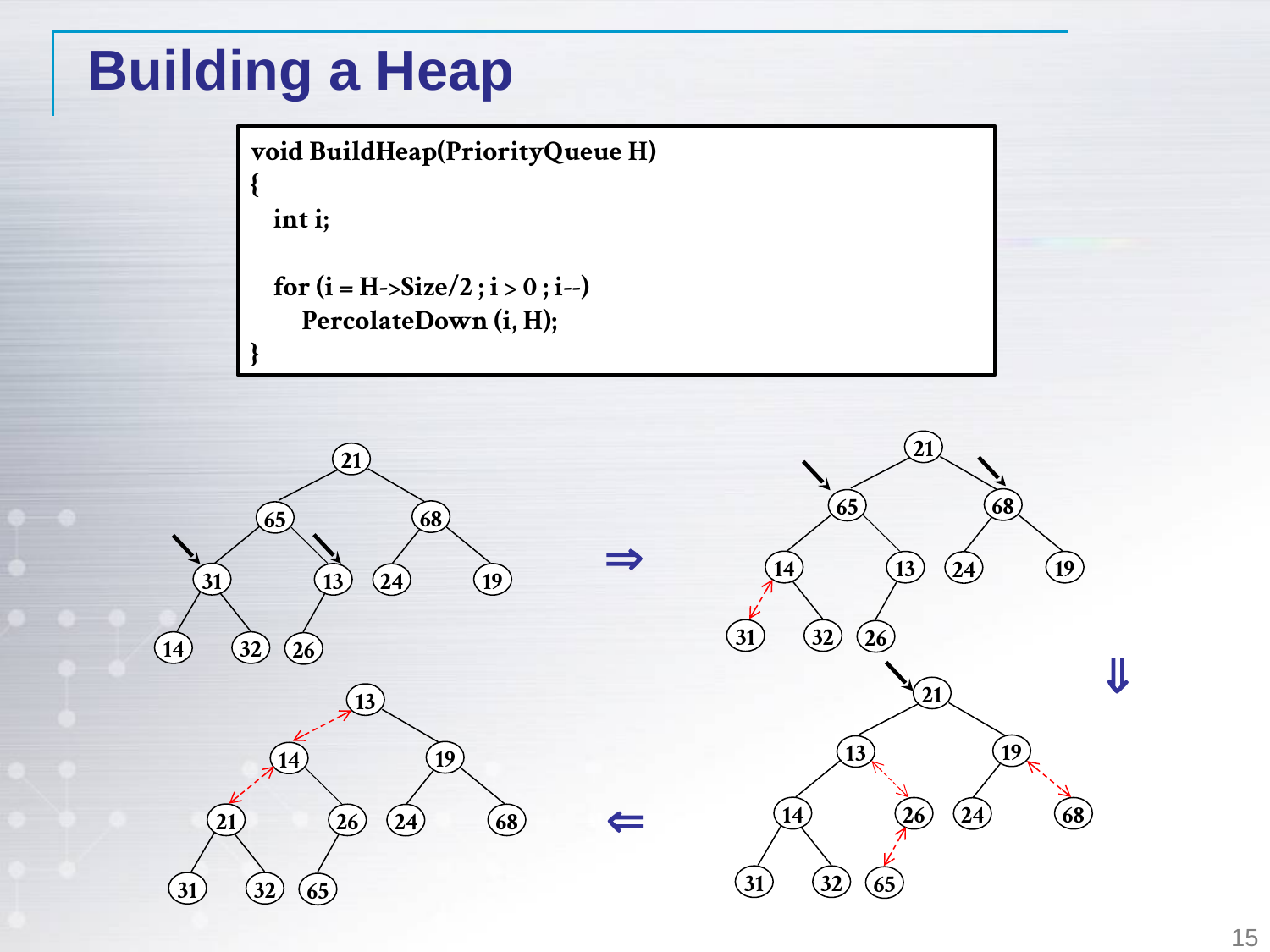

Building a Heap
void BuildHeap(PriorityQueue H)
{
    int i;

    for (i = H->Size/2 ; i > 0 ; i--)
         PercolateDown (i, H);
}
21
21

68
65
68
65

⇒

14
13
19
24
31
13
19
24

31
32
26
14
32
26
⇓

21
13

19
13
19
14

⇐
14
26
68
24
21
26
68
24

31
32
65
31
32
65
15